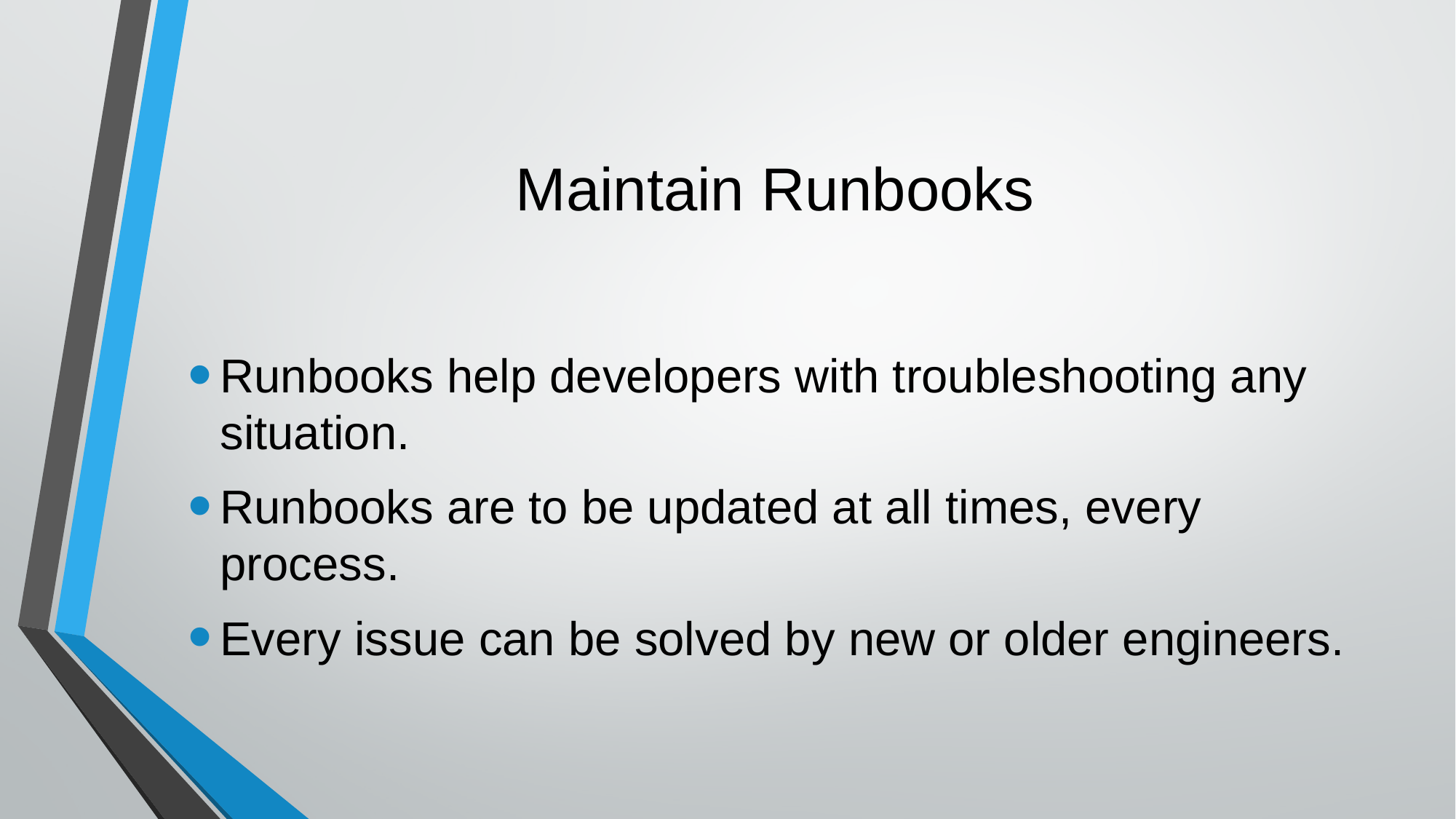

# Maintain Runbooks
Runbooks help developers with troubleshooting any situation.
Runbooks are to be updated at all times, every process.
Every issue can be solved by new or older engineers.